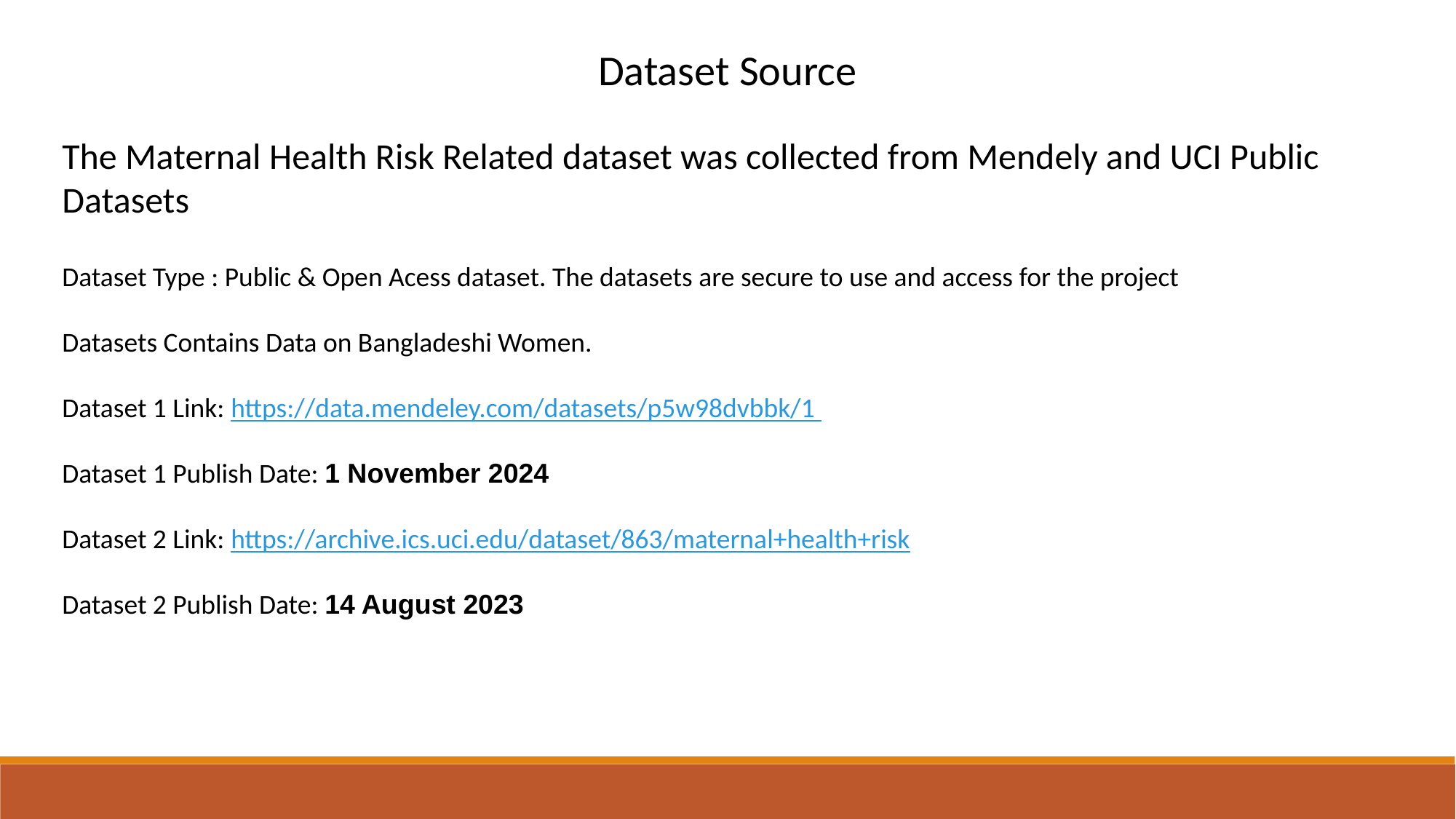

Dataset Source
The Maternal Health Risk Related dataset was collected from Mendely and UCI Public Datasets
Dataset Type : Public & Open Acess dataset. The datasets are secure to use and access for the project

Datasets Contains Data on Bangladeshi Women.

Dataset 1 Link: https://data.mendeley.com/datasets/p5w98dvbbk/1

Dataset 1 Publish Date: 1 November 2024

Dataset 2 Link: https://archive.ics.uci.edu/dataset/863/maternal+health+risk

Dataset 2 Publish Date: 14 August 2023